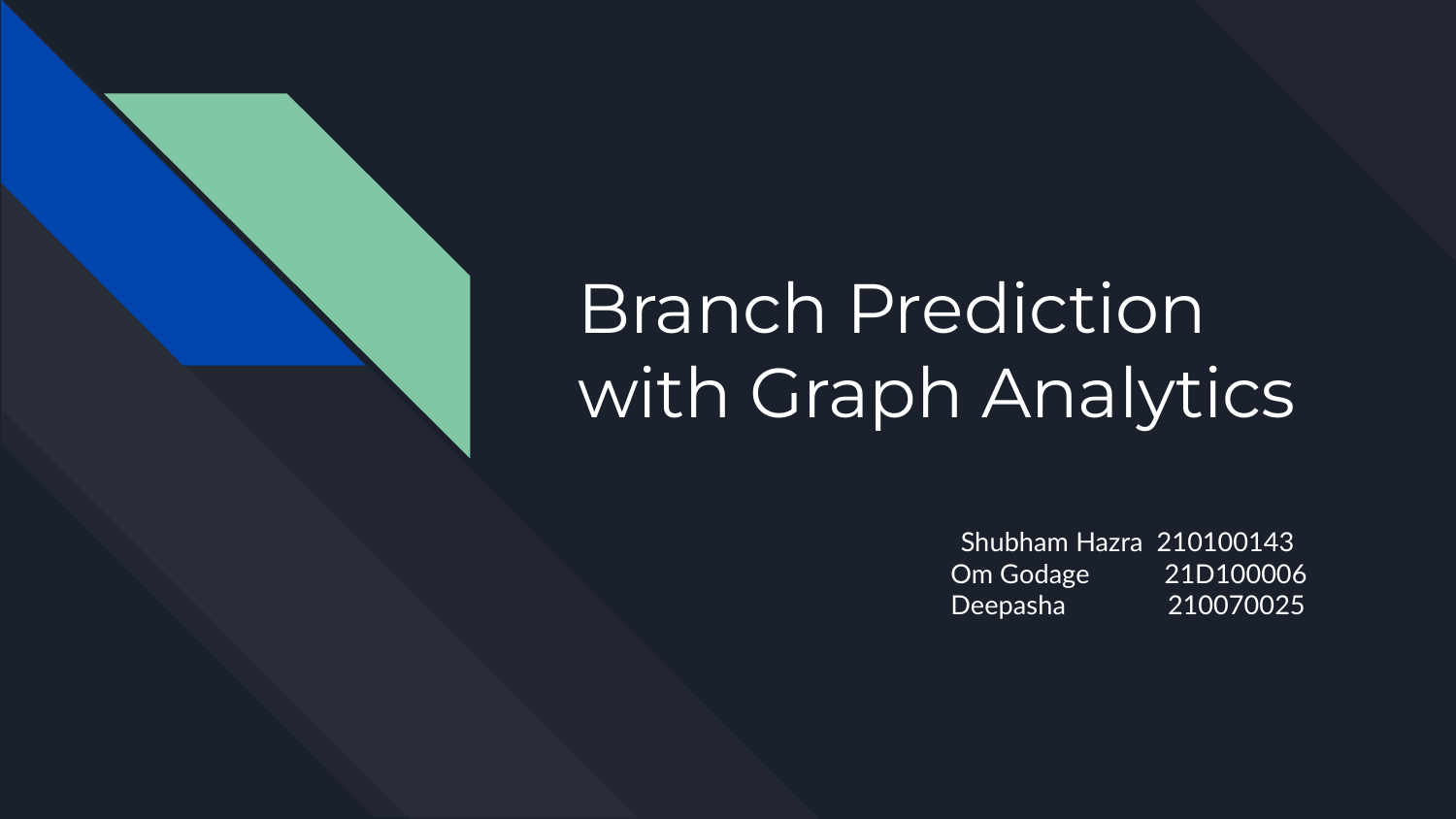

# Branch Prediction with Graph Analytics
Shubham Hazra  210100143
		Om Godage           21D100006
		Deepasha               210070025